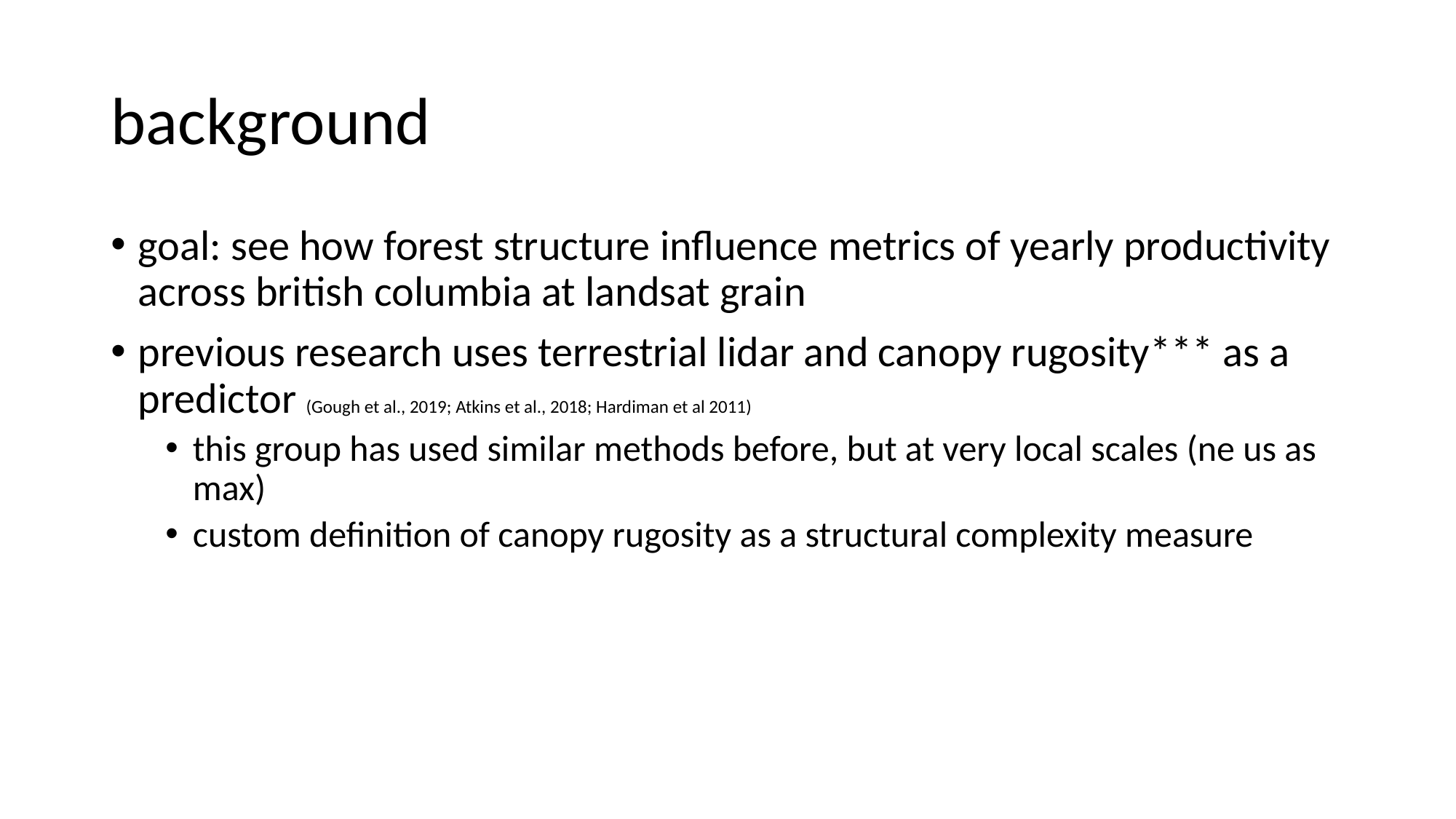

# background
goal: see how forest structure influence metrics of yearly productivity across british columbia at landsat grain
previous research uses terrestrial lidar and canopy rugosity*** as a predictor (Gough et al., 2019; Atkins et al., 2018; Hardiman et al 2011)
this group has used similar methods before, but at very local scales (ne us as max)
custom definition of canopy rugosity as a structural complexity measure